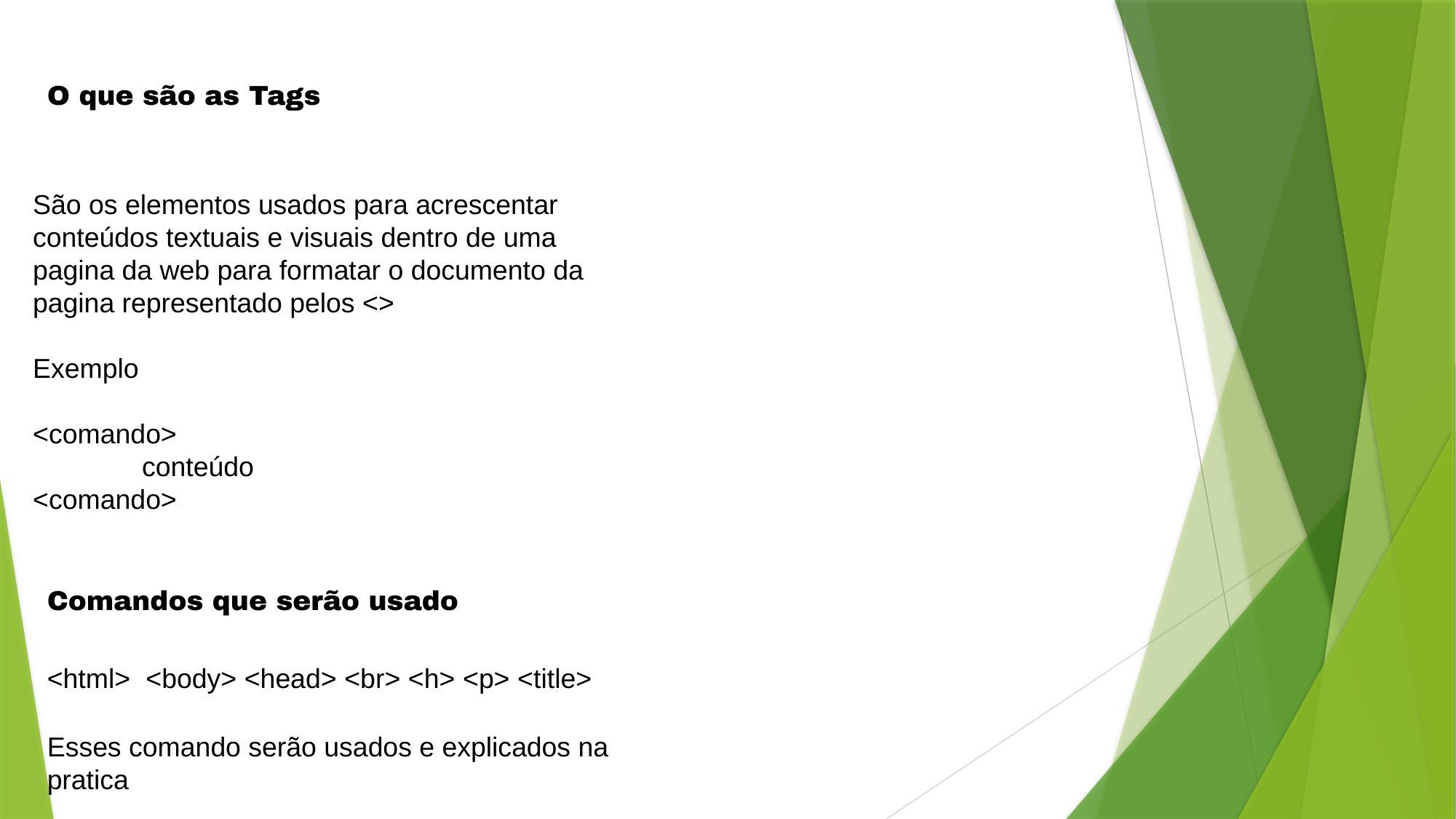

O que são as Tags
São os elementos usados para acrescentar conteúdos textuais e visuais dentro de uma pagina da web para formatar o documento da pagina representado pelos <>

Exemplo

<comando>
	conteúdo
<comando>

Comandos que serão usado
<html>  <body> <head> <br> <h> <p> <title>
Esses comando serão usados e explicados na pratica